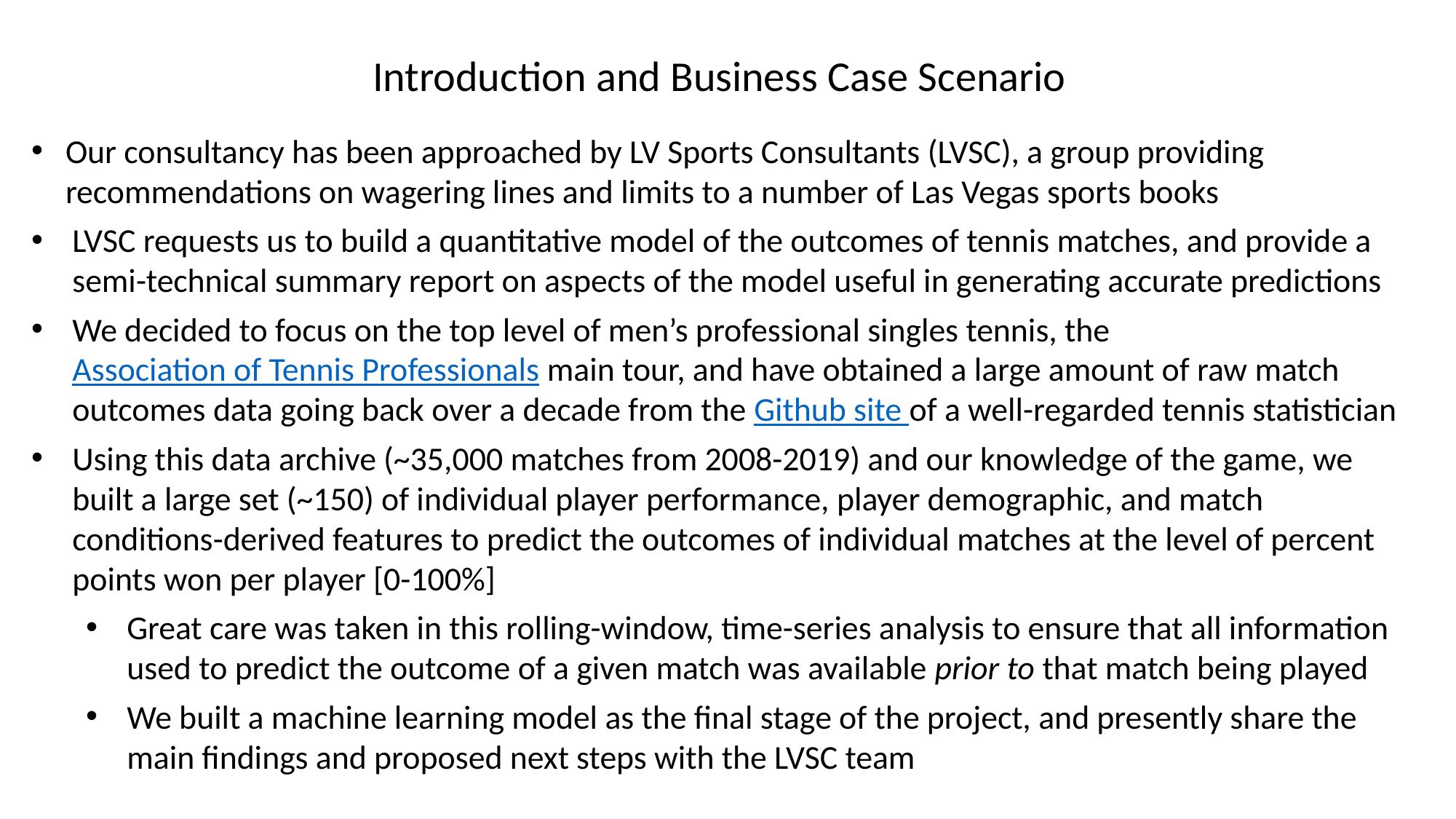

Introduction and Business Case Scenario
Our consultancy has been approached by LV Sports Consultants (LVSC), a group providing recommendations on wagering lines and limits to a number of Las Vegas sports books
LVSC requests us to build a quantitative model of the outcomes of tennis matches, and provide a semi-technical summary report on aspects of the model useful in generating accurate predictions
We decided to focus on the top level of men’s professional singles tennis, the Association of Tennis Professionals main tour, and have obtained a large amount of raw match outcomes data going back over a decade from the Github site of a well-regarded tennis statistician
Using this data archive (~35,000 matches from 2008-2019) and our knowledge of the game, we built a large set (~150) of individual player performance, player demographic, and match conditions-derived features to predict the outcomes of individual matches at the level of percent points won per player [0-100%]
Great care was taken in this rolling-window, time-series analysis to ensure that all information used to predict the outcome of a given match was available prior to that match being played
We built a machine learning model as the final stage of the project, and presently share the main findings and proposed next steps with the LVSC team